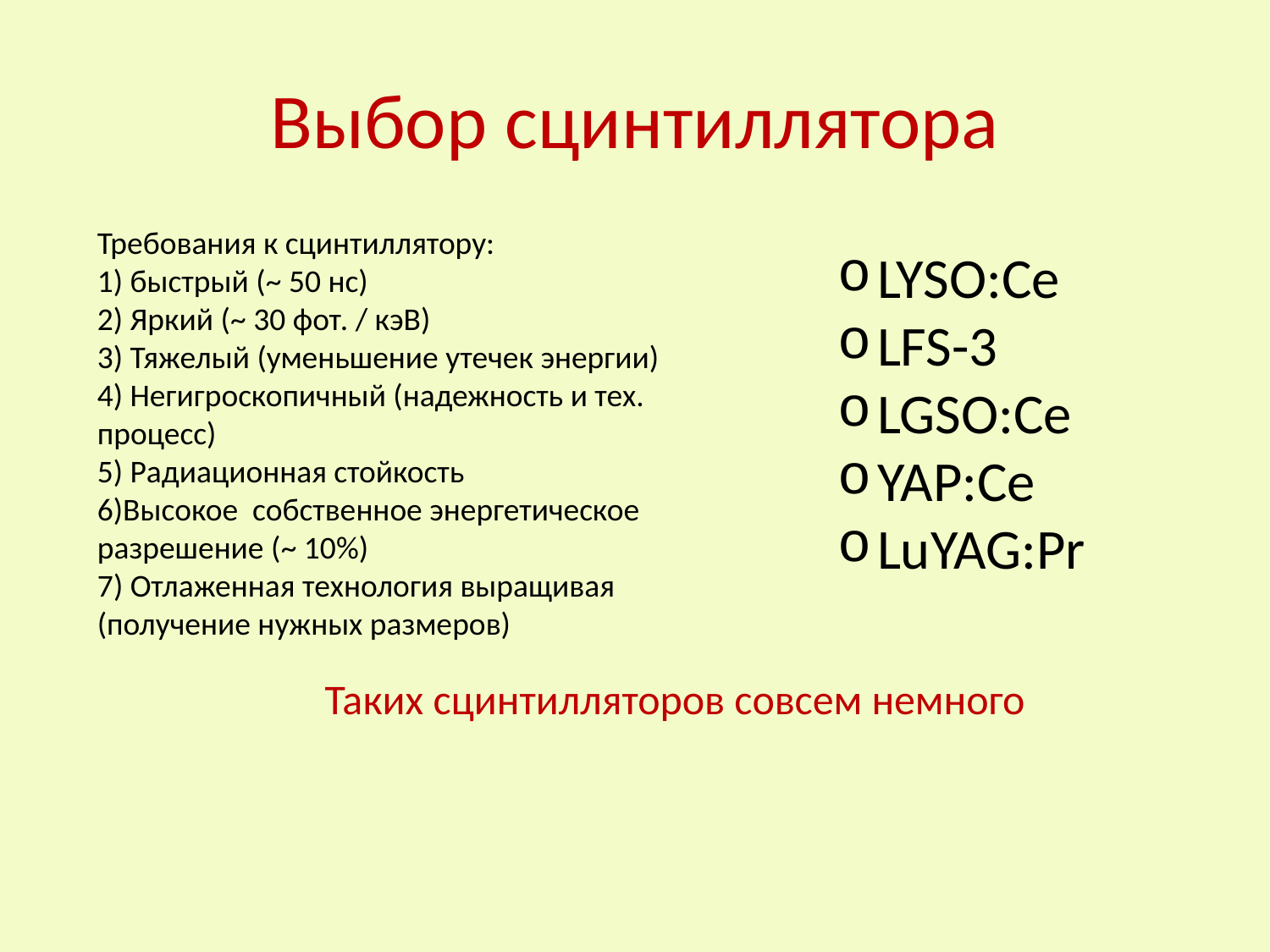

# Выбор сцинтиллятора
Требования к сцинтиллятору:
1) быстрый (~ 50 нс)
2) Яркий (~ 30 фот. / кэВ)
3) Тяжелый (уменьшение утечек энергии)
4) Негигроскопичный (надежность и тех. процесс)
5) Радиационная стойкость
6)Высокое  собственное энергетическое разрешение (~ 10%)
7) Отлаженная технология выращивая (получение нужных размеров)
LYSO:Ce
LFS-3
LGSO:Ce
YAP:Ce
LuYAG:Pr
Таких сцинтилляторов совсем немного